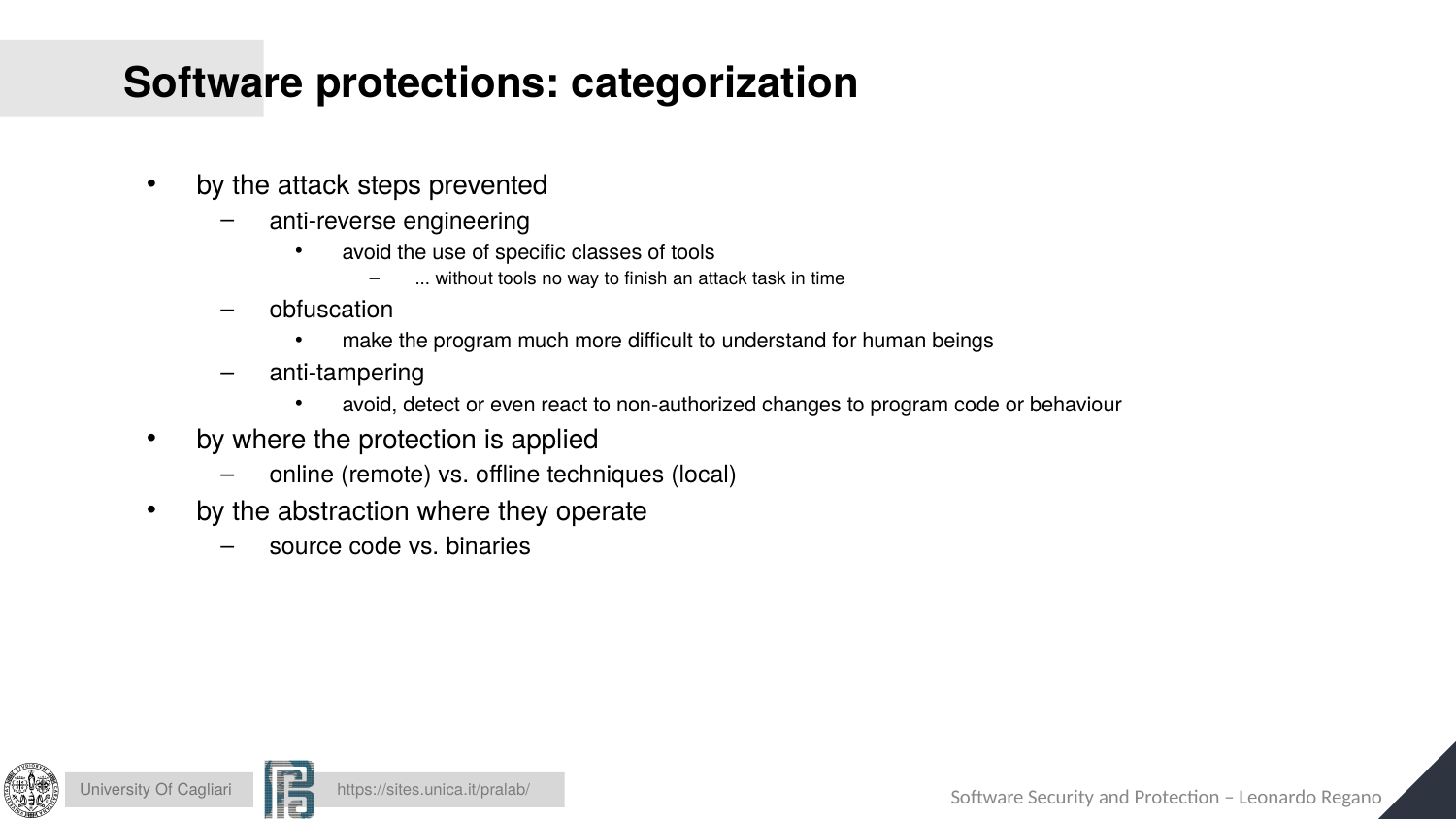

# Software protections: categorization
by the attack steps prevented
anti-reverse engineering
avoid the use of specific classes of tools
... without tools no way to finish an attack task in time
obfuscation
make the program much more difficult to understand for human beings
anti-tampering
avoid, detect or even react to non-authorized changes to program code or behaviour
by where the protection is applied
online (remote) vs. offline techniques (local)
by the abstraction where they operate
source code vs. binaries